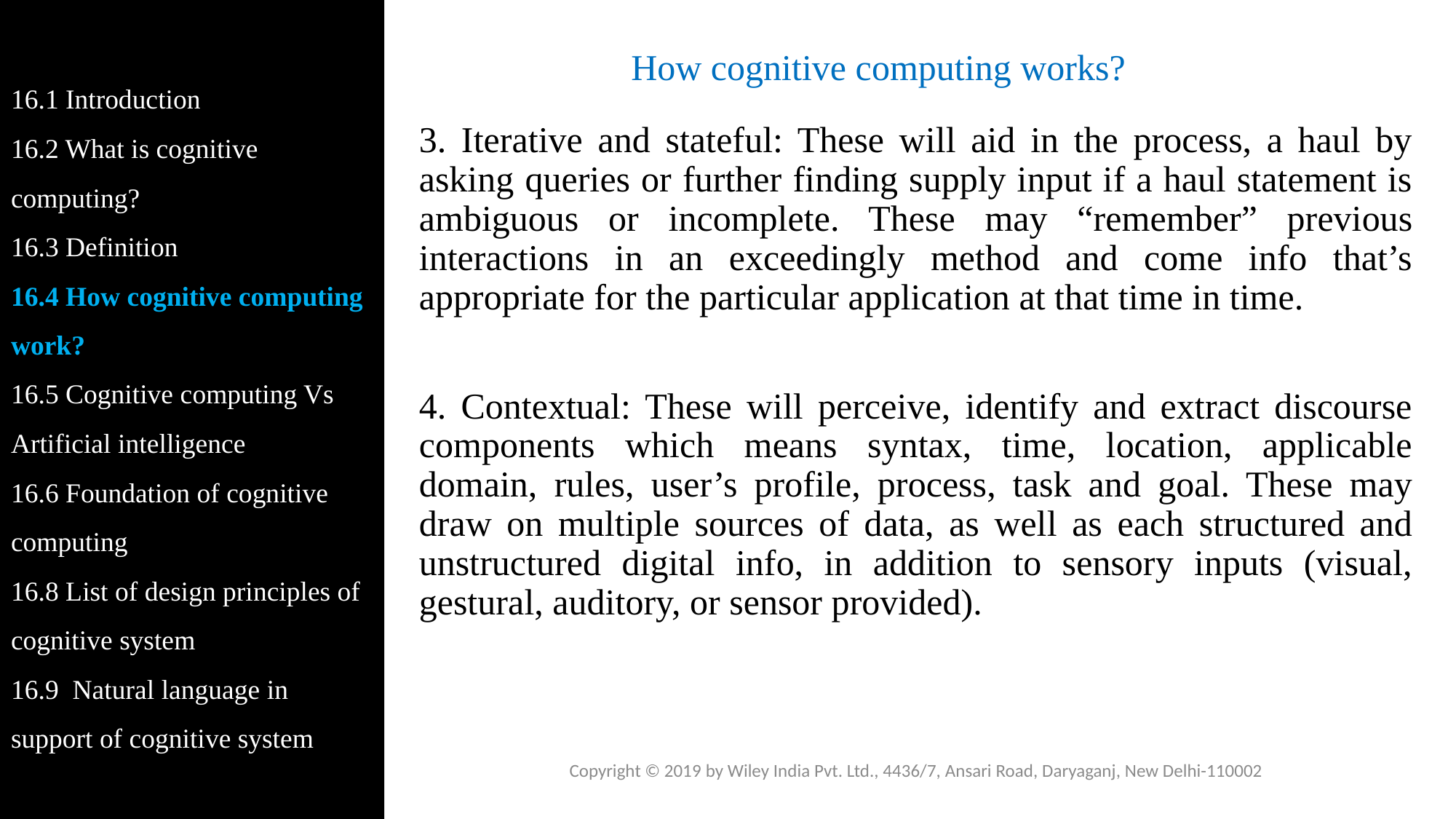

16.1 Introduction
16.2 What is cognitive computing?
16.3 Definition
16.4 How cognitive computing work?
16.5 Cognitive computing Vs Artificial intelligence
16.6 Foundation of cognitive computing
16.8 List of design principles of cognitive system
16.9  Natural language in support of cognitive system
# How cognitive computing works?
3. Iterative and stateful: These will aid in the process, a haul by asking queries or further finding supply input if a haul statement is ambiguous or incomplete. These may “remember” previous interactions in an exceedingly method and come info that’s appropriate for the particular application at that time in time.

4. Contextual: These will perceive, identify and extract discourse components which means syntax, time, location, applicable domain, rules, user’s profile, process, task and goal. These may draw on multiple sources of data, as well as each structured and unstructured digital info, in addition to sensory inputs (visual, gestural, auditory, or sensor provided).

Copyright © 2019 by Wiley India Pvt. Ltd., 4436/7, Ansari Road, Daryaganj, New Delhi-110002